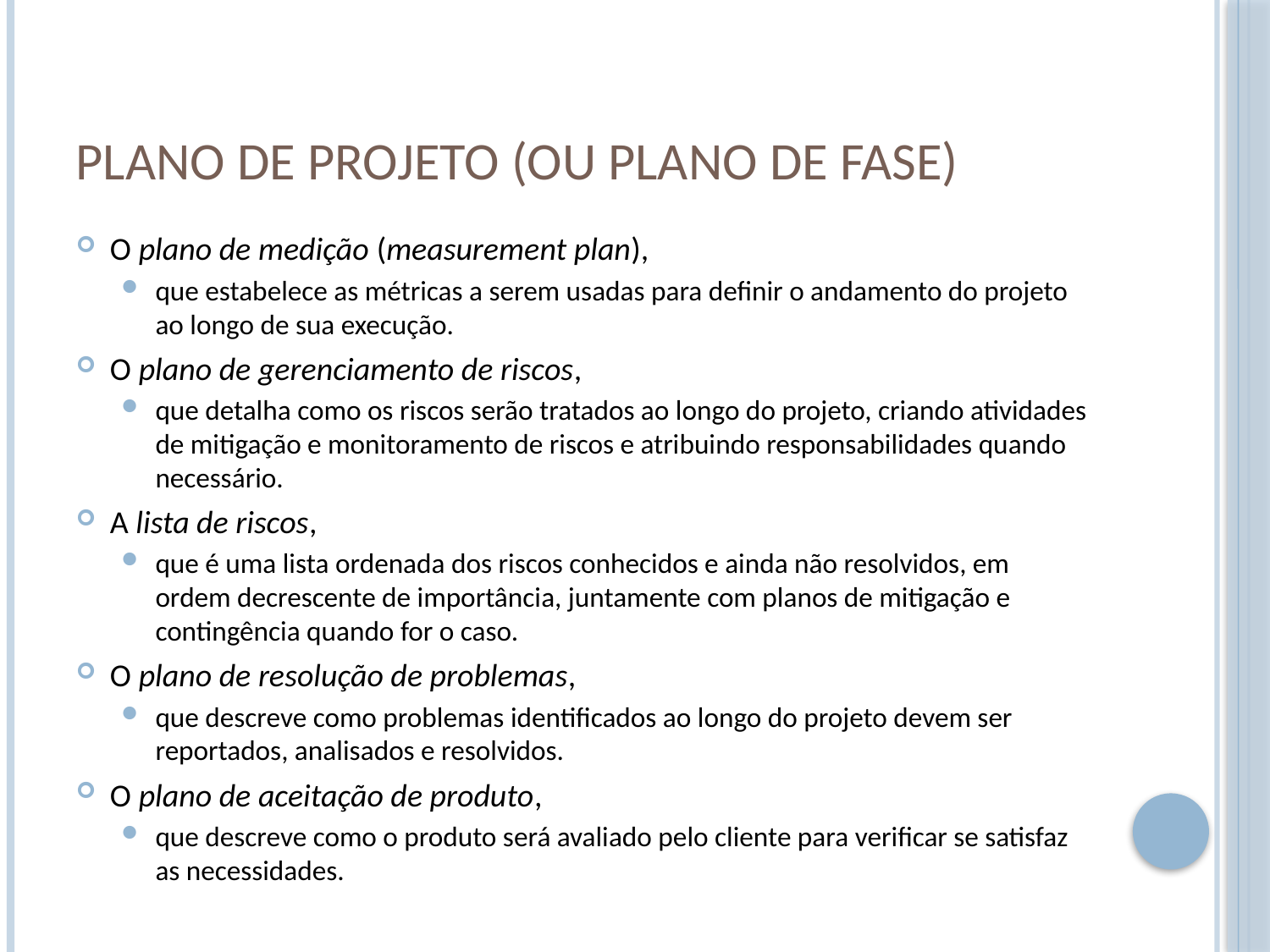

# Plano de projeto (ou plano de fase)
O plano de medição (measurement plan),
que estabelece as métricas a serem usadas para definir o andamento do projeto ao longo de sua execução.
O plano de gerenciamento de riscos,
que detalha como os riscos serão tratados ao longo do projeto, criando atividades de mitigação e monitoramento de riscos e atribuindo responsabilidades quando necessário.
A lista de riscos,
que é uma lista ordenada dos riscos conhecidos e ainda não resolvidos, em ordem decrescente de importância, juntamente com planos de mitigação e contingência quando for o caso.
O plano de resolução de problemas,
que descreve como problemas identificados ao longo do projeto devem ser reportados, analisados e resolvidos.
O plano de aceitação de produto,
que descreve como o produto será avaliado pelo cliente para verificar se satisfaz as necessidades.